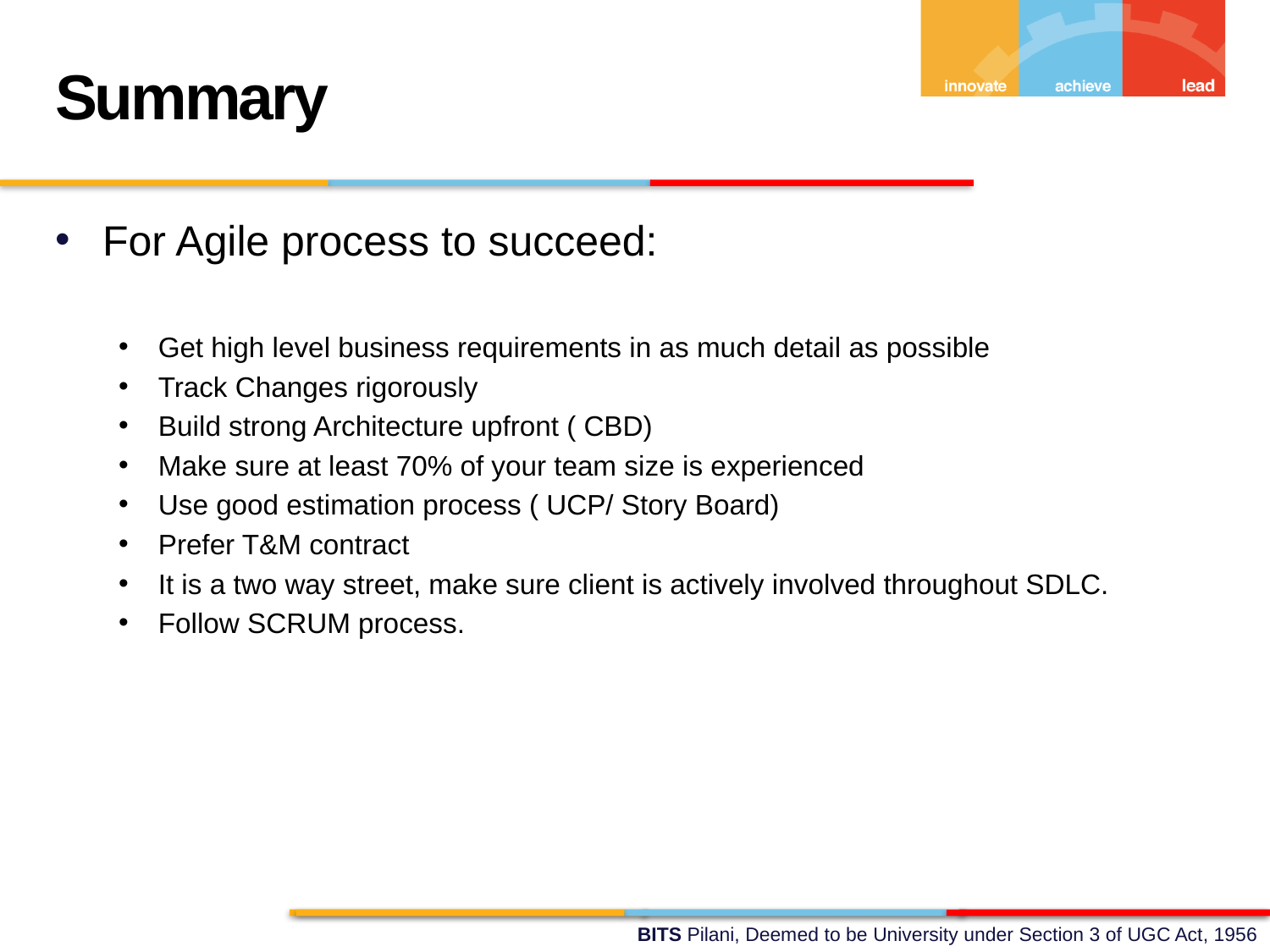

Summary
For Agile process to succeed:

Get high level business requirements in as much detail as possible
Track Changes rigorously
Build strong Architecture upfront ( CBD)
Make sure at least 70% of your team size is experienced
Use good estimation process ( UCP/ Story Board)
Prefer T&M contract
It is a two way street, make sure client is actively involved throughout SDLC.
Follow SCRUM process.